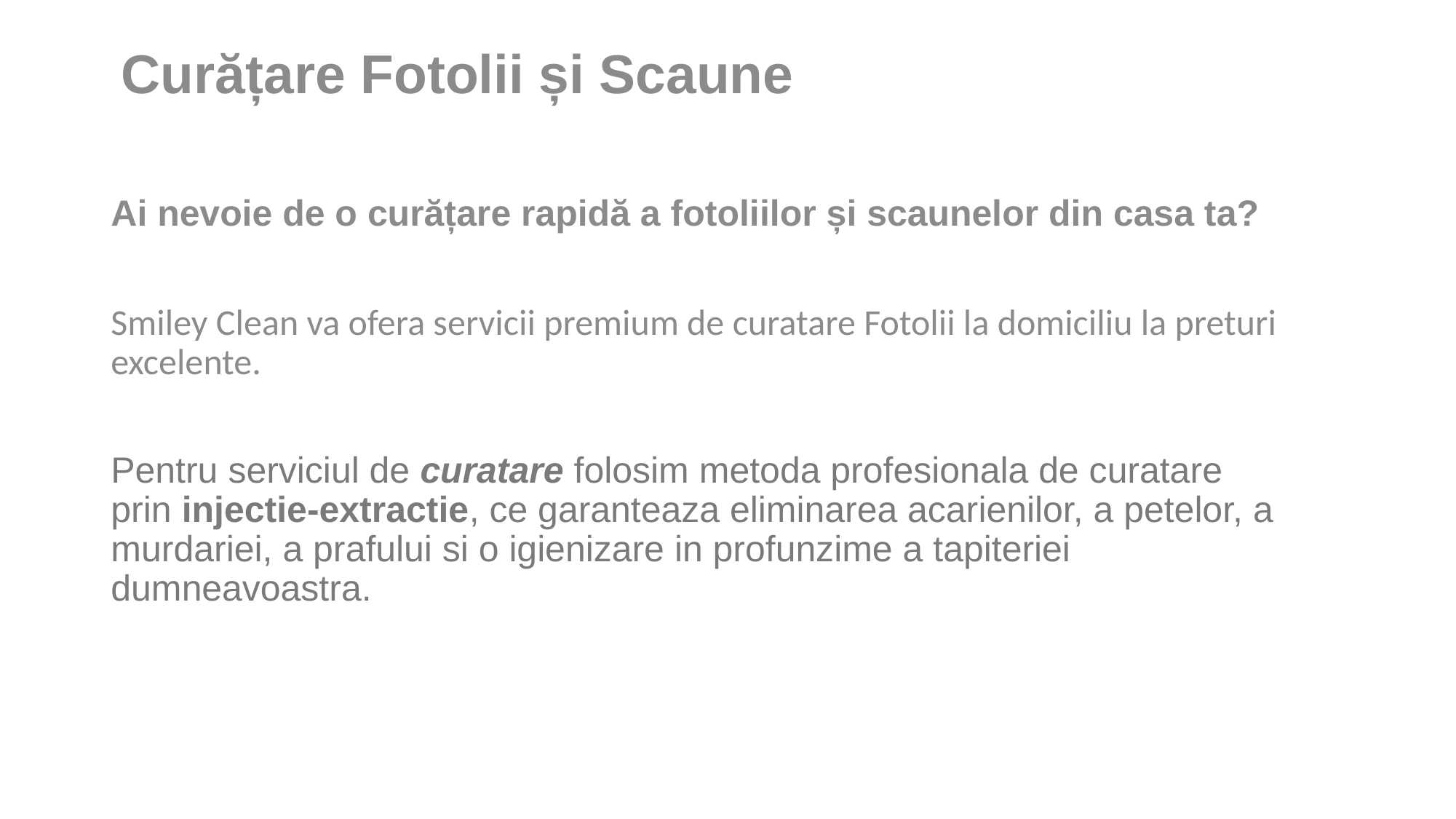

Curățare Fotolii și Scaune

Ai nevoie de o curățare rapidă a fotoliilor și scaunelor din casa ta?

Smiley Clean va ofera servicii premium de curatare Fotolii la domiciliu la preturi excelente.

Pentru serviciul de curatare folosim metoda profesionala de curatare prin injectie-extractie, ce garanteaza eliminarea acarienilor, a petelor, a murdariei, a prafului si o igienizare in profunzime a tapiteriei dumneavoastra.